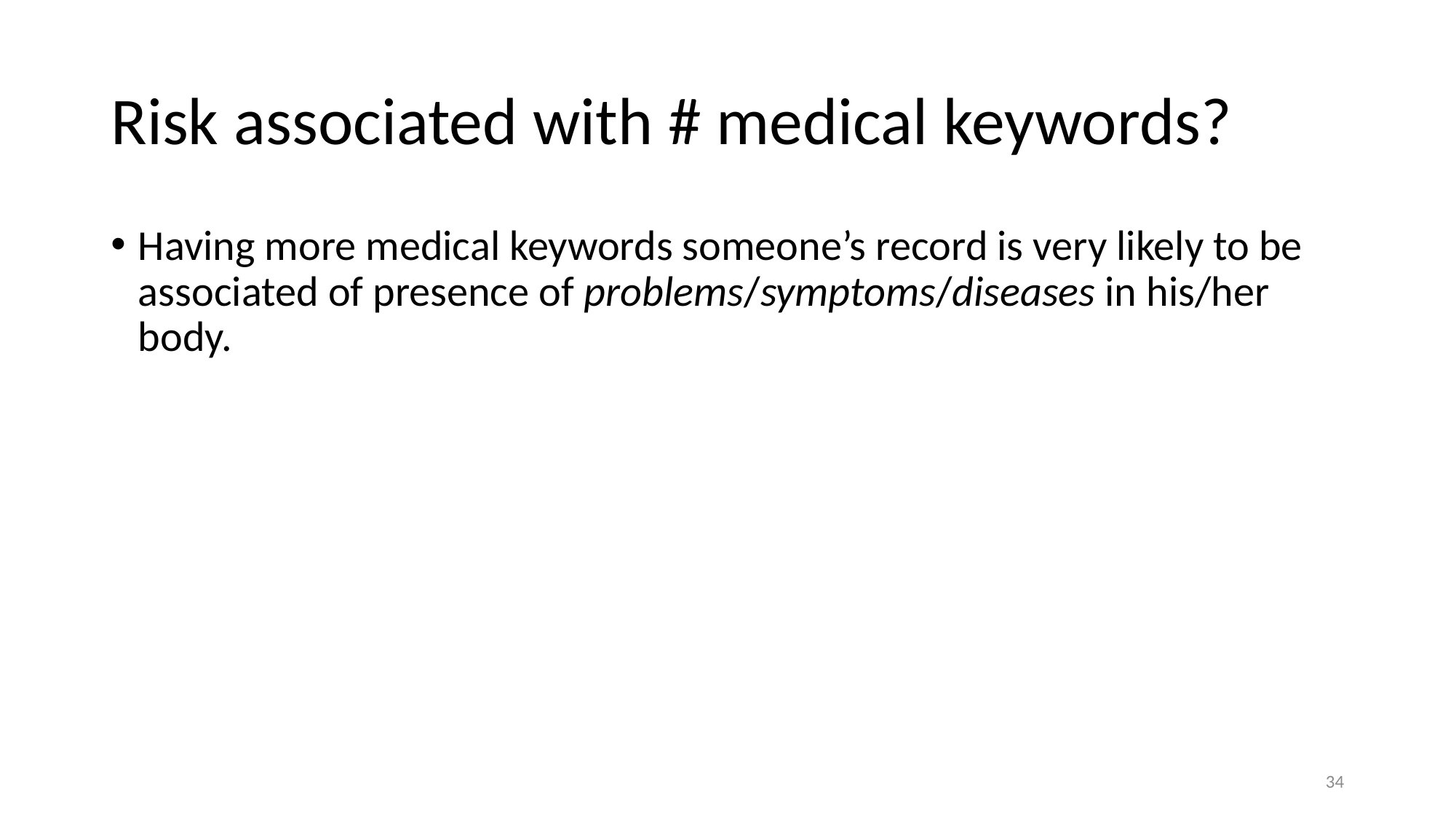

# Risk associated with # medical keywords?
Having more medical keywords someone’s record is very likely to be associated of presence of problems/symptoms/diseases in his/her body.
34